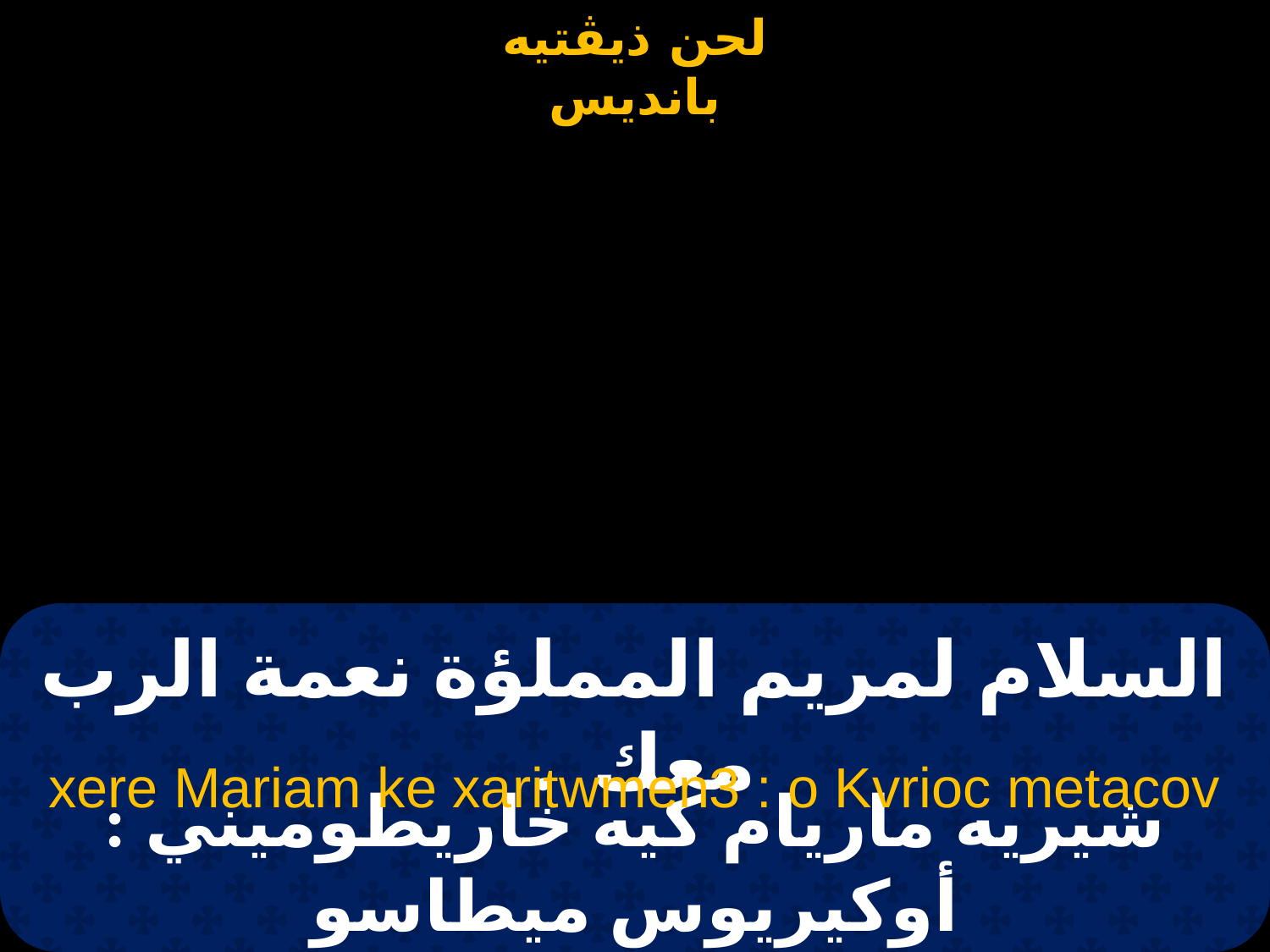

# السلام لمريم المملؤة نعمة الرب معك  .
xere Mariam ke xaritwmen3 : o Kvrioc metacov
شيريه ماريام كيه خاريطوميني : أوكيريوس ميطاسو